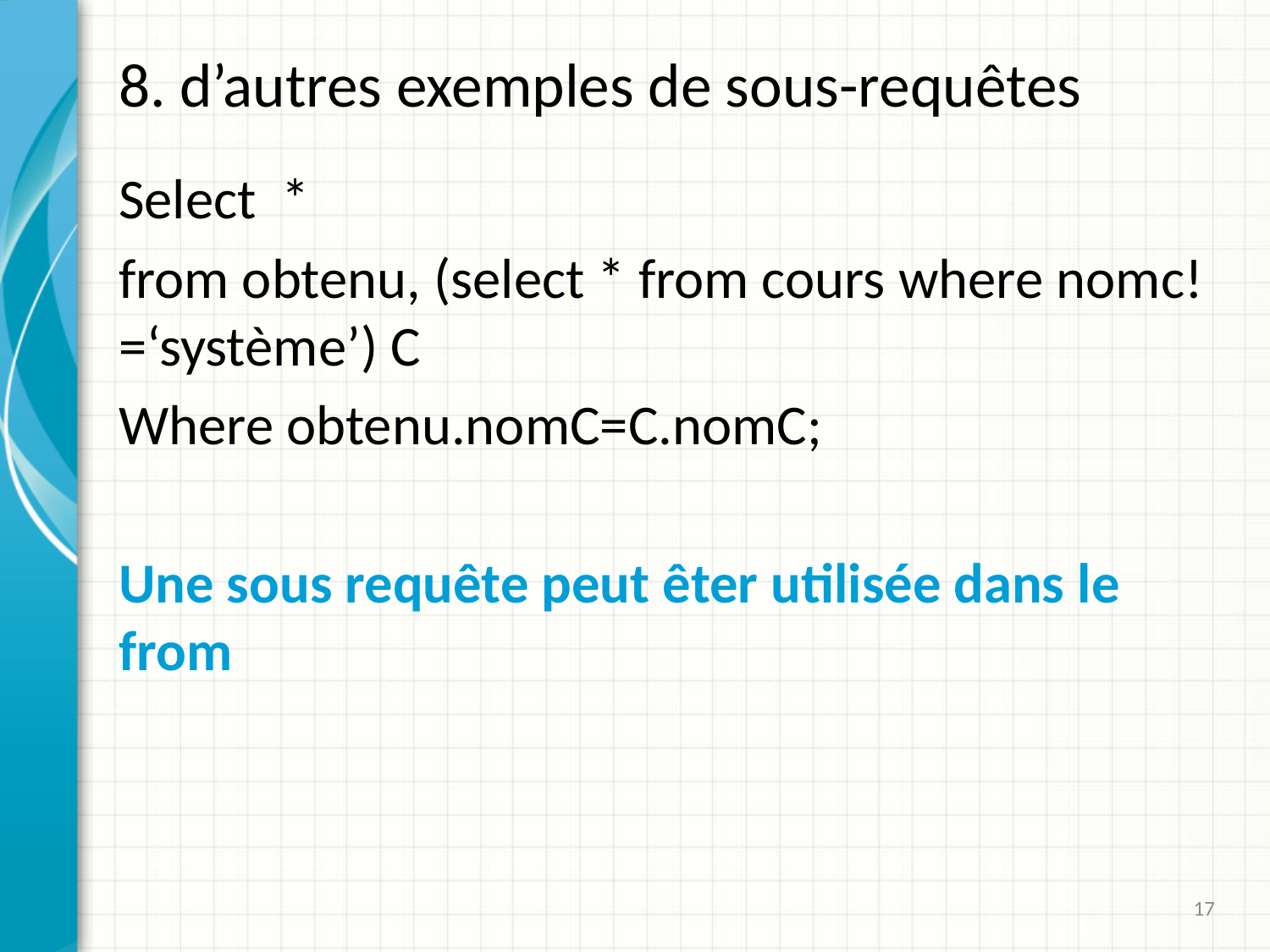

# 8. d’autres exemples de sous-requêtes
Select  *
from obtenu, (select * from cours where nomc!=‘système’) C
Where obtenu.nomC=C.nomC;

Une sous requête peut êter utilisée dans le from

17